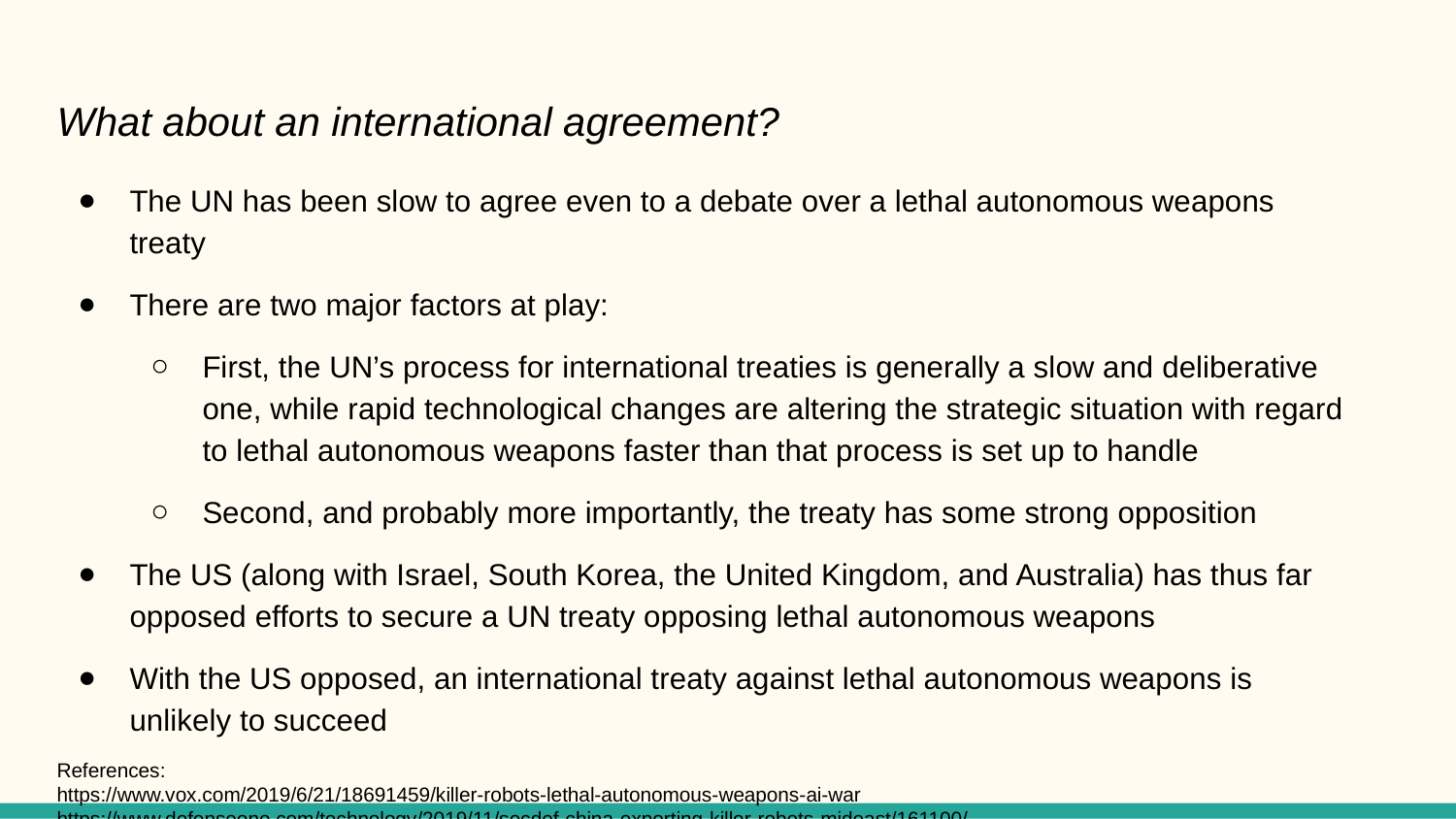

What about an international agreement?
The UN has been slow to agree even to a debate over a lethal autonomous weapons treaty
There are two major factors at play:
First, the UN’s process for international treaties is generally a slow and deliberative one, while rapid technological changes are altering the strategic situation with regard to lethal autonomous weapons faster than that process is set up to handle
Second, and probably more importantly, the treaty has some strong opposition
The US (along with Israel, South Korea, the United Kingdom, and Australia) has thus far opposed efforts to secure a UN treaty opposing lethal autonomous weapons
With the US opposed, an international treaty against lethal autonomous weapons is unlikely to succeed
References:
https://www.vox.com/2019/6/21/18691459/killer-robots-lethal-autonomous-weapons-ai-war
https://www.defenseone.com/technology/2019/11/secdef-china-exporting-killer-robots-mideast/161100/